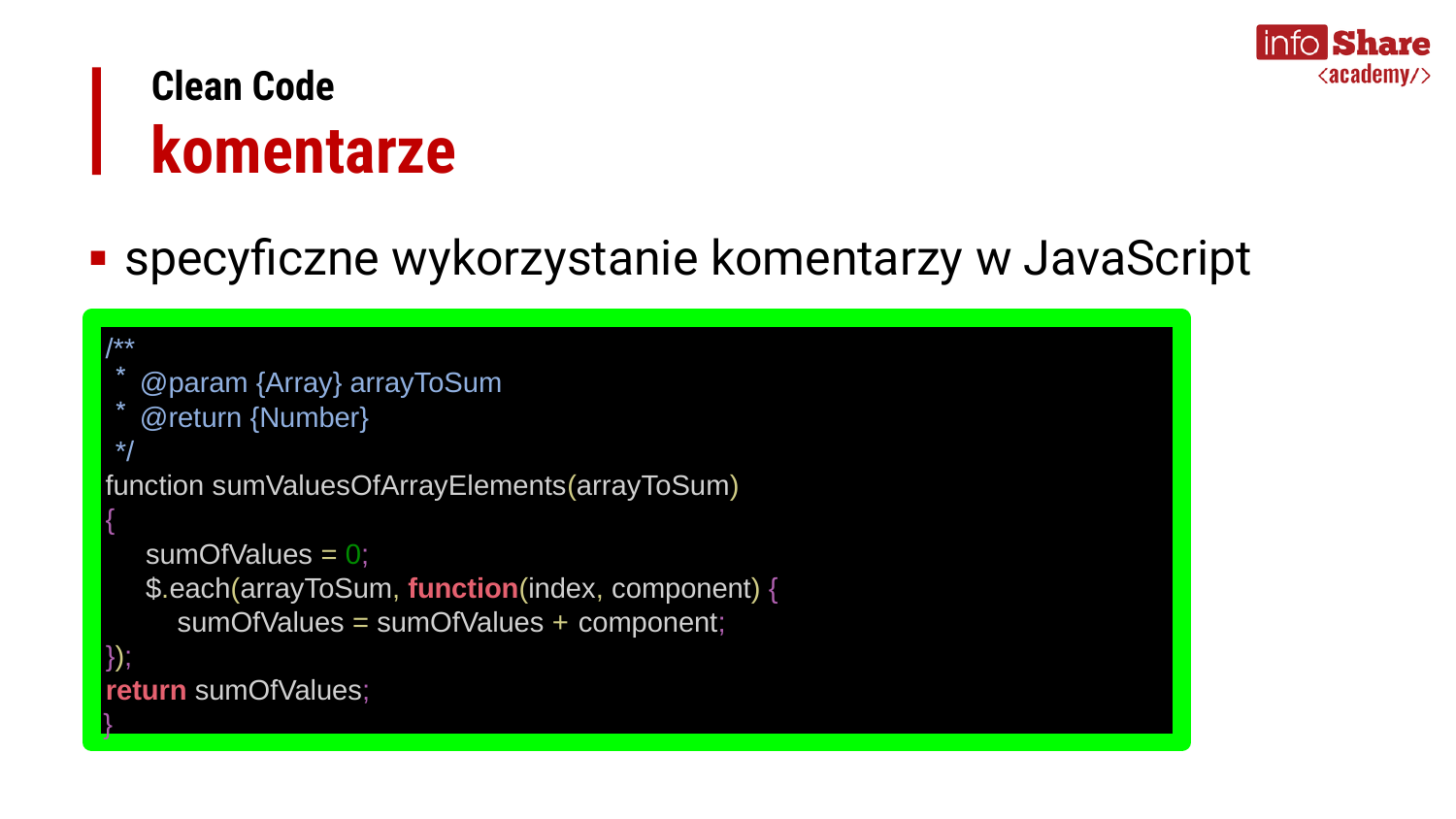

Clean Code
komentarze
specyficzne wykorzystanie komentarzy w JavaScript

/**
@param {Array} arrayToSum
@return {Number}
*/
function sumValuesOfArrayElements(arrayToSum)
{
sumOfValues = 0;
$.each(arrayToSum, function(index, component) {
    sumOfValues = sumOfValues + component;
});
return sumOfValues;
}